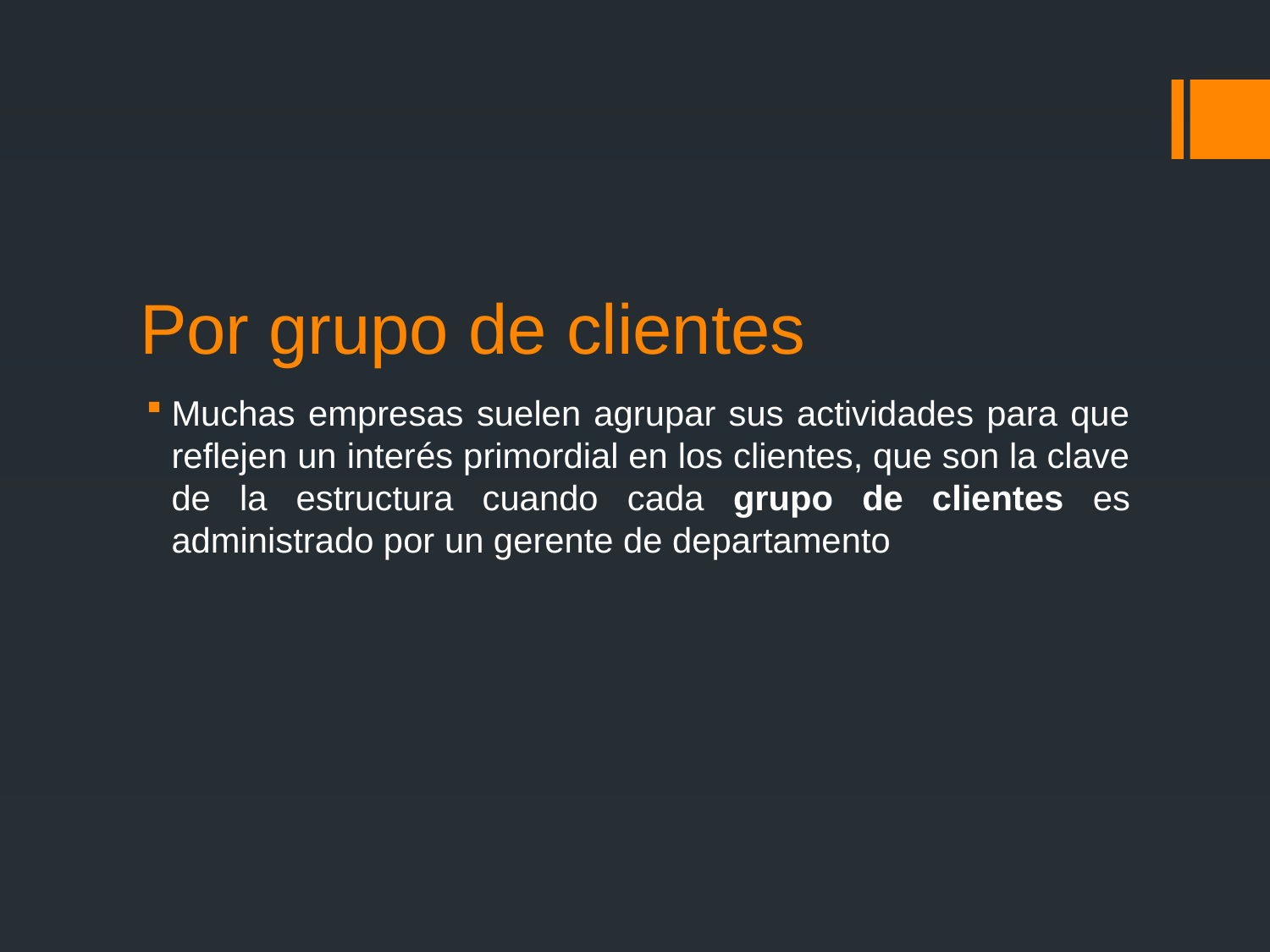

# Por grupo de clientes
Muchas empresas suelen agrupar sus actividades para que reflejen un interés primordial en los clientes, que son la clave de la estructura cuando cada grupo de clientes es administrado por un gerente de departamento